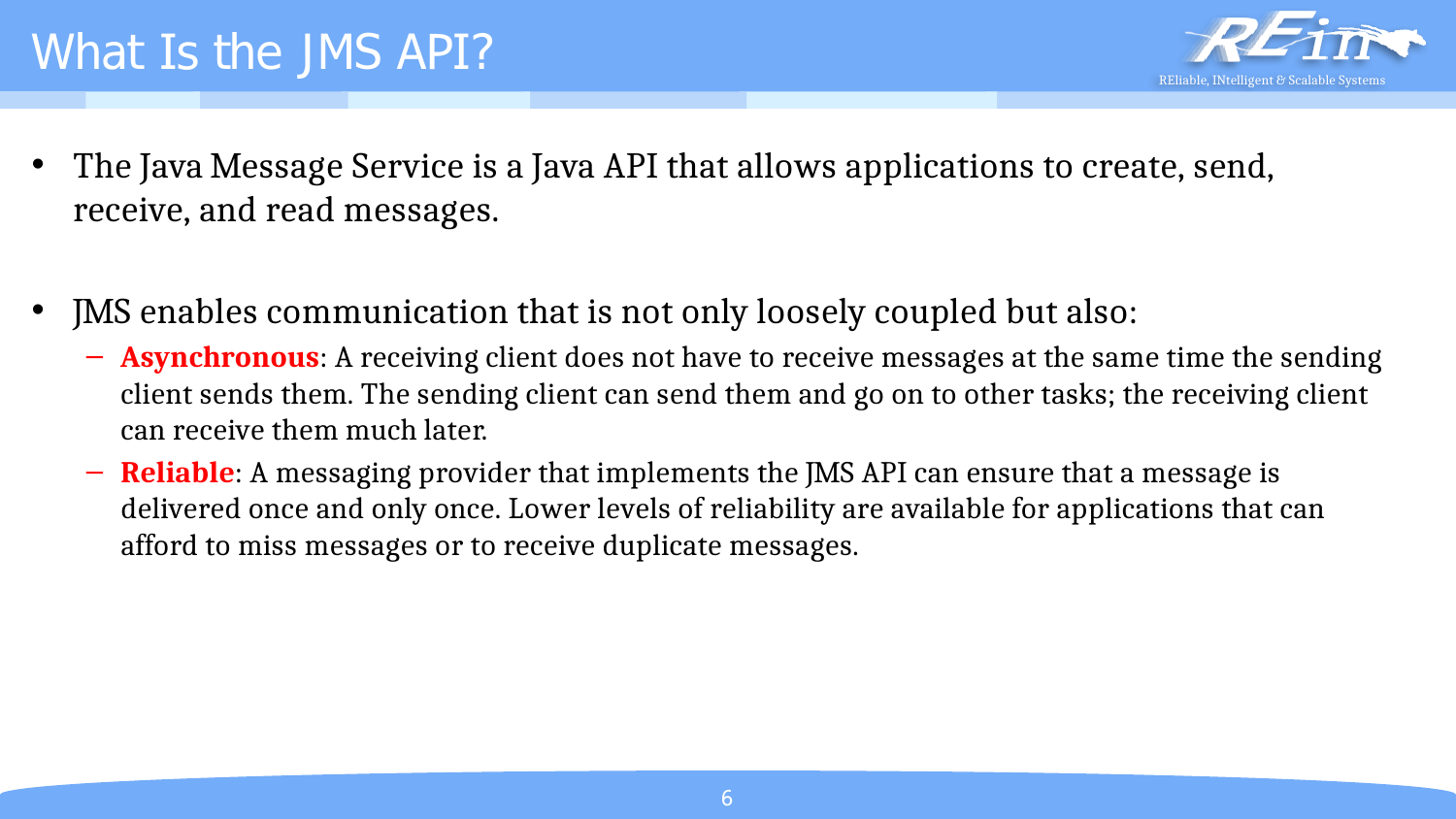

# What Is the JMS API?
The Java Message Service is a Java API that allows applications to create, send, receive, and read messages.

JMS enables communication that is not only loosely coupled but also:
Asynchronous: A receiving client does not have to receive messages at the same time the sending client sends them. The sending client can send them and go on to other tasks; the receiving client can receive them much later.
Reliable: A messaging provider that implements the JMS API can ensure that a message is delivered once and only once. Lower levels of reliability are available for applications that can afford to miss messages or to receive duplicate messages.

6